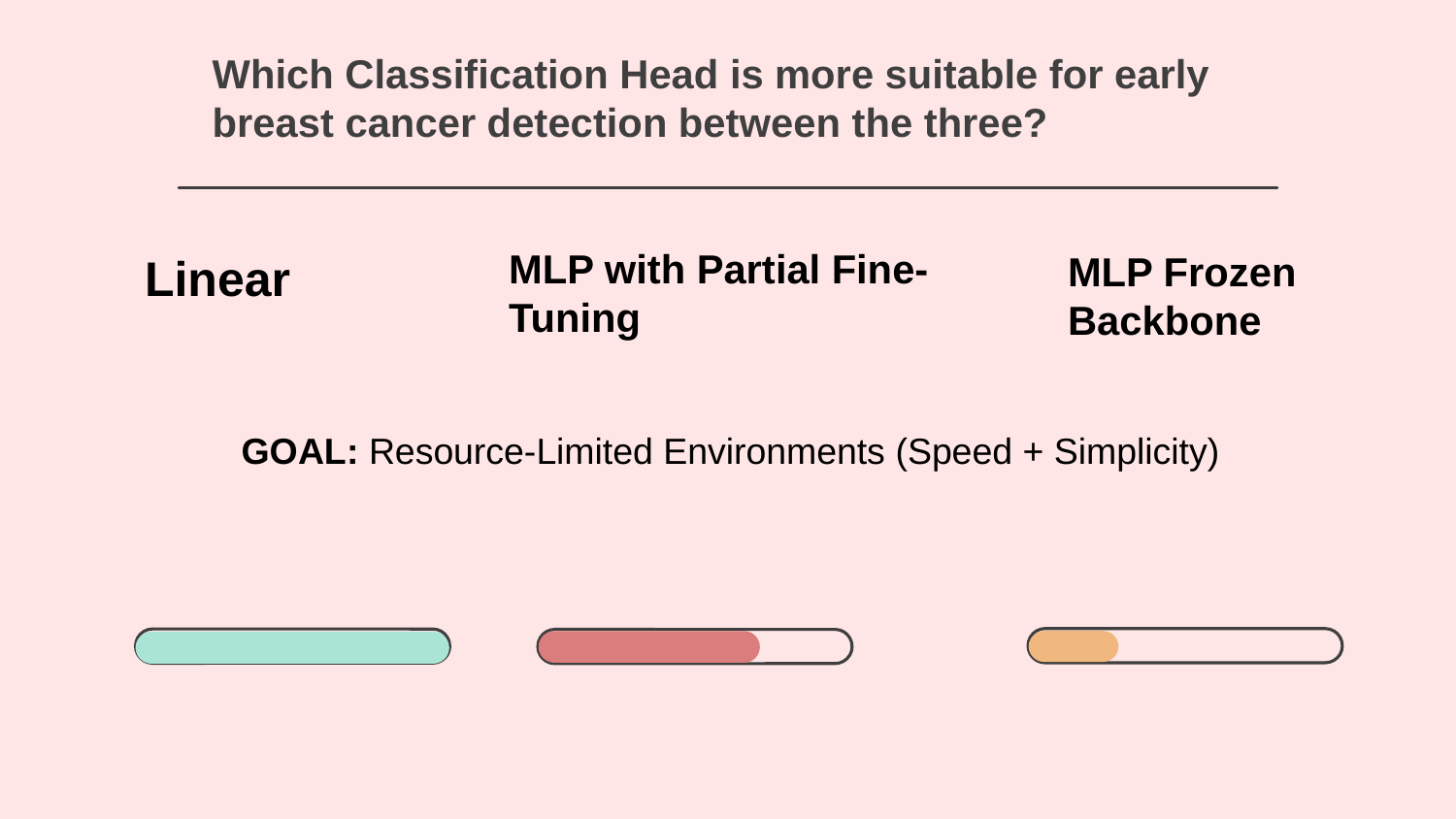

# Which Classification Head is more suitable for early breast cancer detection between the three?
MLP with Partial Fine-Tuning
MLP Frozen Backbone
Linear
GOAL: Resource-Limited Environments (Speed + Simplicity)